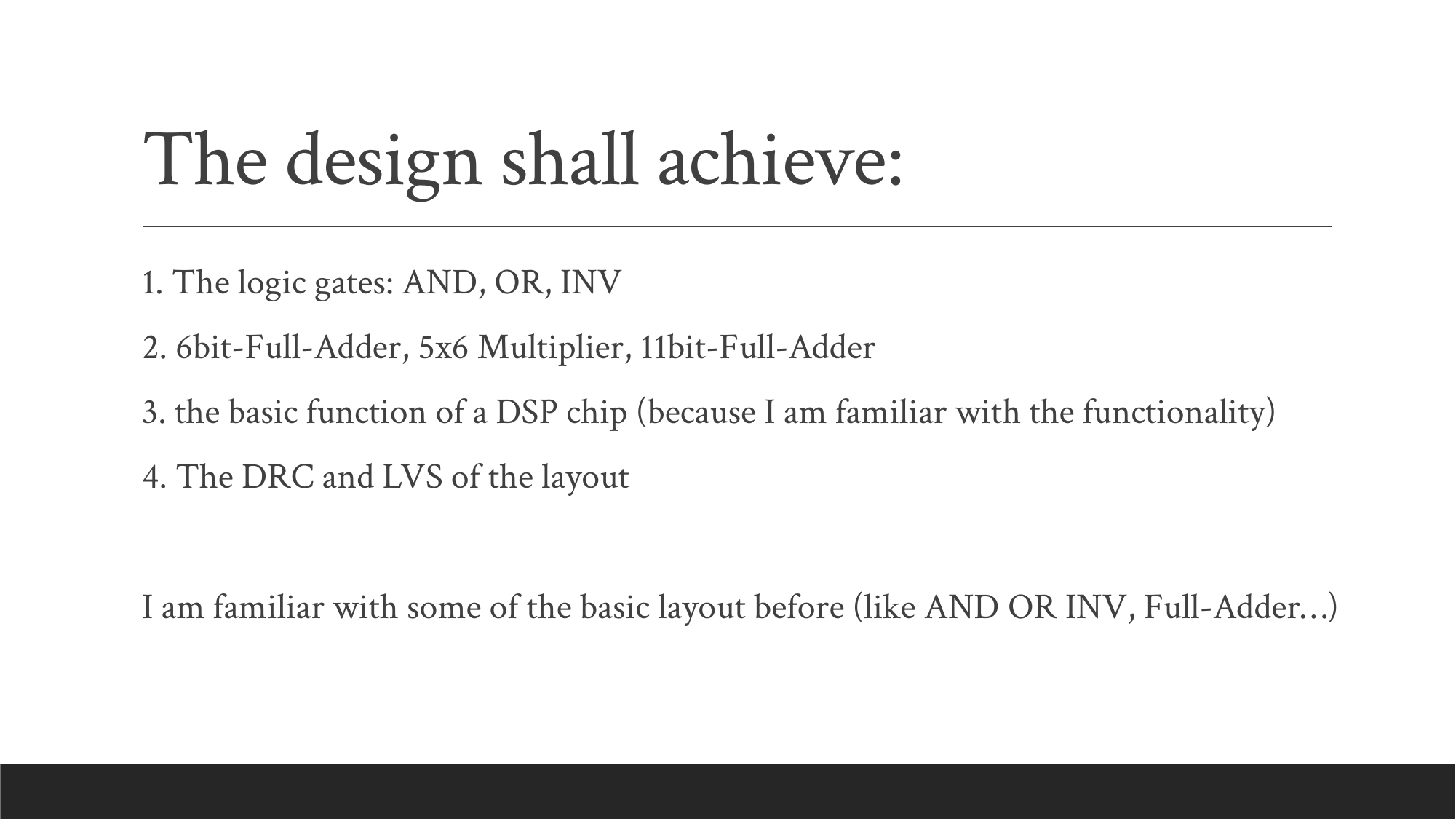

# The design shall achieve:
1. The logic gates: AND, OR, INV
2. 6bit-Full-Adder, 5x6 Multiplier, 11bit-Full-Adder
3. the basic function of a DSP chip (because I am familiar with the functionality)
4. The DRC and LVS of the layout

I am familiar with some of the basic layout before (like AND OR INV, Full-Adder…)